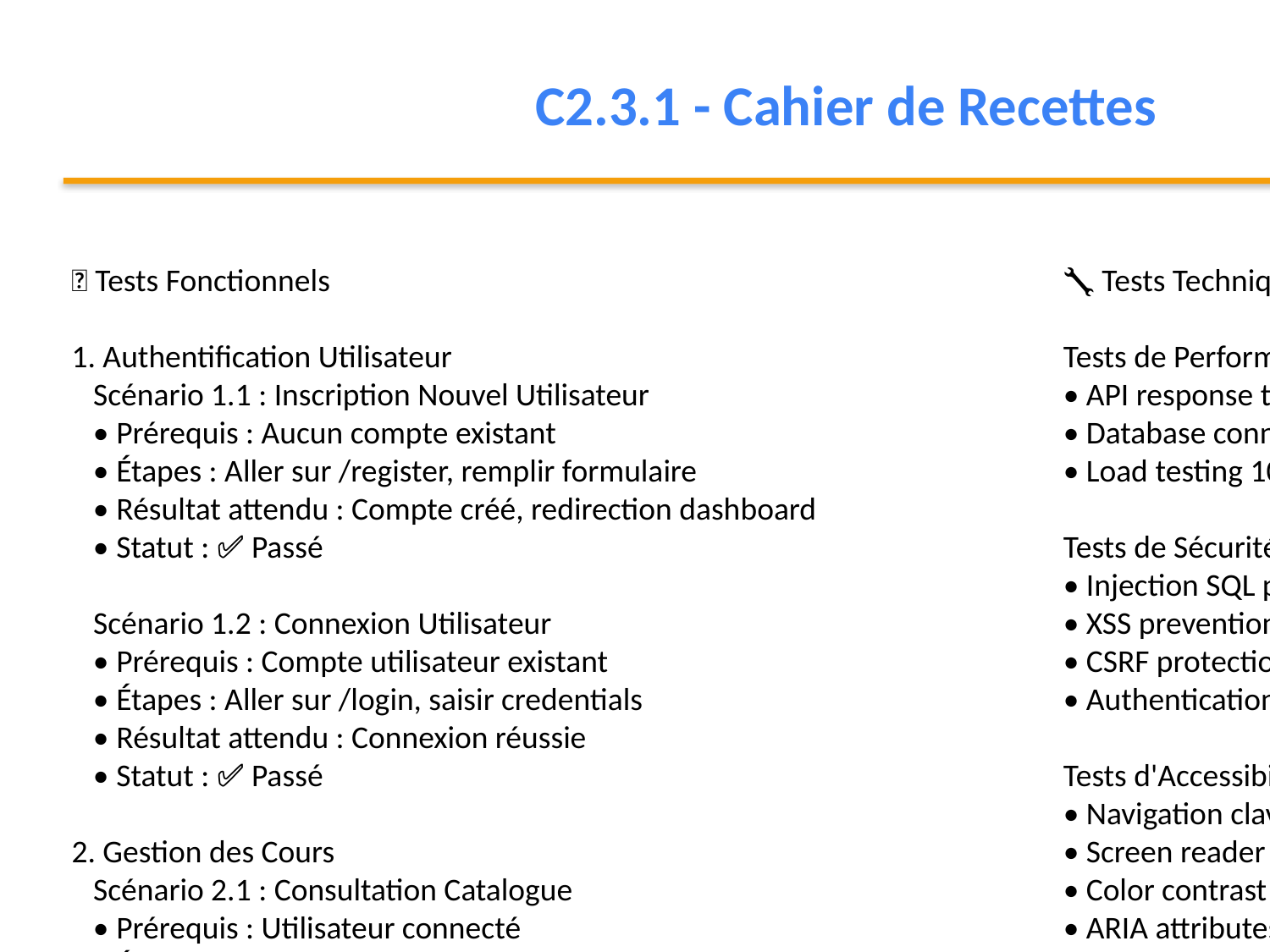

C2.3.1 - Cahier de Recettes

🧪 Tests Fonctionnels

1. Authentification Utilisateur
   Scénario 1.1 : Inscription Nouvel Utilisateur
   • Prérequis : Aucun compte existant
   • Étapes : Aller sur /register, remplir formulaire
   • Résultat attendu : Compte créé, redirection dashboard
   • Statut : ✅ Passé

   Scénario 1.2 : Connexion Utilisateur
   • Prérequis : Compte utilisateur existant
   • Étapes : Aller sur /login, saisir credentials
   • Résultat attendu : Connexion réussie
   • Statut : ✅ Passé

2. Gestion des Cours
   Scénario 2.1 : Consultation Catalogue
   • Prérequis : Utilisateur connecté
   • Étapes : Aller sur /courses, utiliser filtres
   • Résultat attendu : Affichage correct des cours
   • Statut : ✅ Passé
🔧 Tests Techniques

Tests de Performance :
• API response time < 200ms ✅
• Database connection stable ✅
• Load testing 1000 users ✅

Tests de Sécurité :
• Injection SQL protection ✅
• XSS prevention ✅
• CSRF protection ✅
• Authentication bypass ✅

Tests d'Accessibilité :
• Navigation clavier ✅
• Screen reader compatibility ✅
• Color contrast compliance ✅
• ARIA attributes ✅

Tests Structurels :
• Code coverage > 80% ✅
• SonarQube quality gate ✅
• Security audit passed ✅